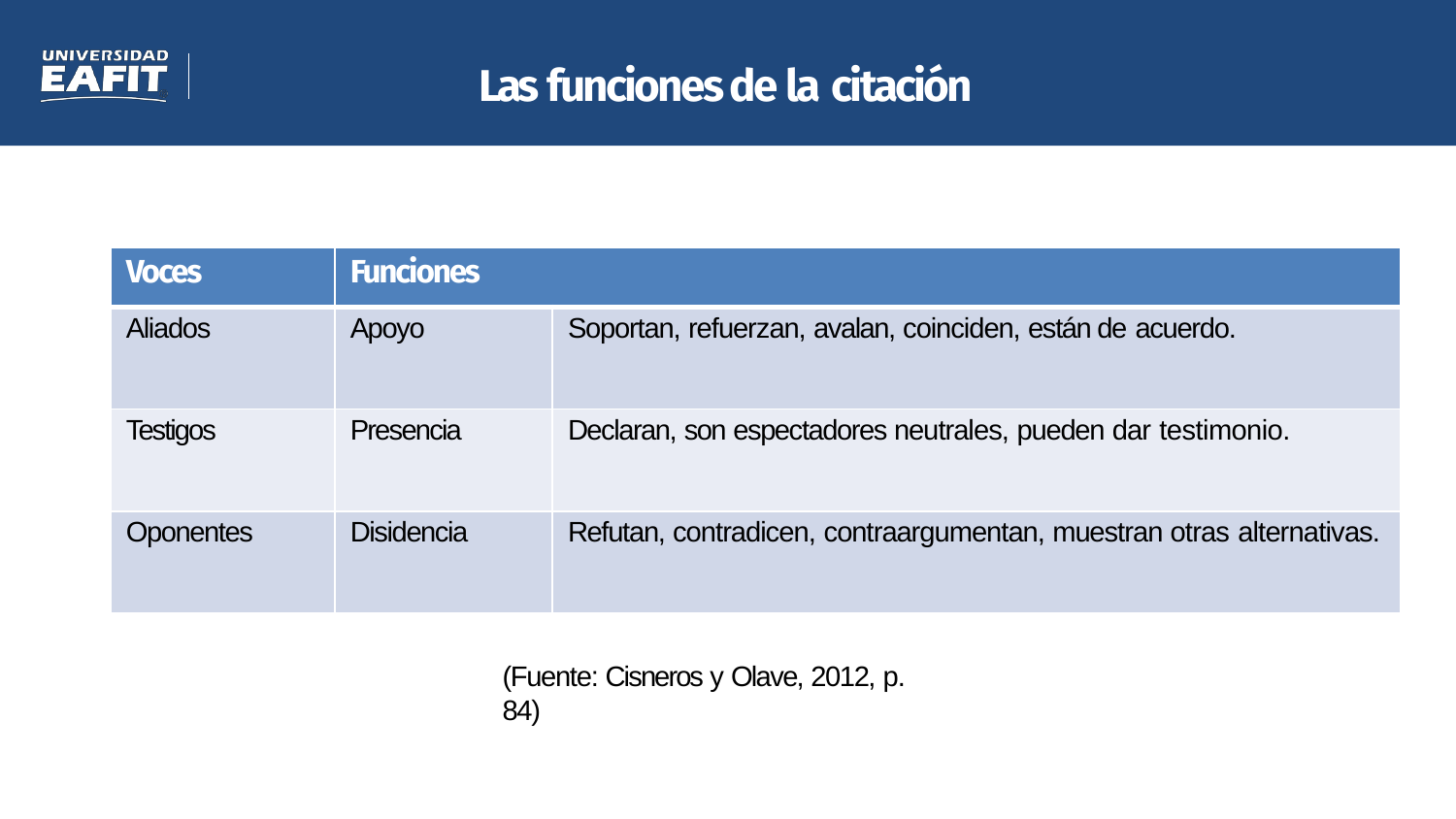

# Las funciones de la citación
| Voces | Funciones |  |
| --- | --- | --- |
| Aliados | Apoyo | Soportan, refuerzan, avalan, coinciden, están de acuerdo. |
| Testigos | Presencia | Declaran, son espectadores neutrales, pueden dar testimonio. |
| Oponentes | Disidencia | Refutan, contradicen, contraargumentan, muestran otras alternativas. |
(Fuente: Cisneros y Olave, 2012, p. 84)